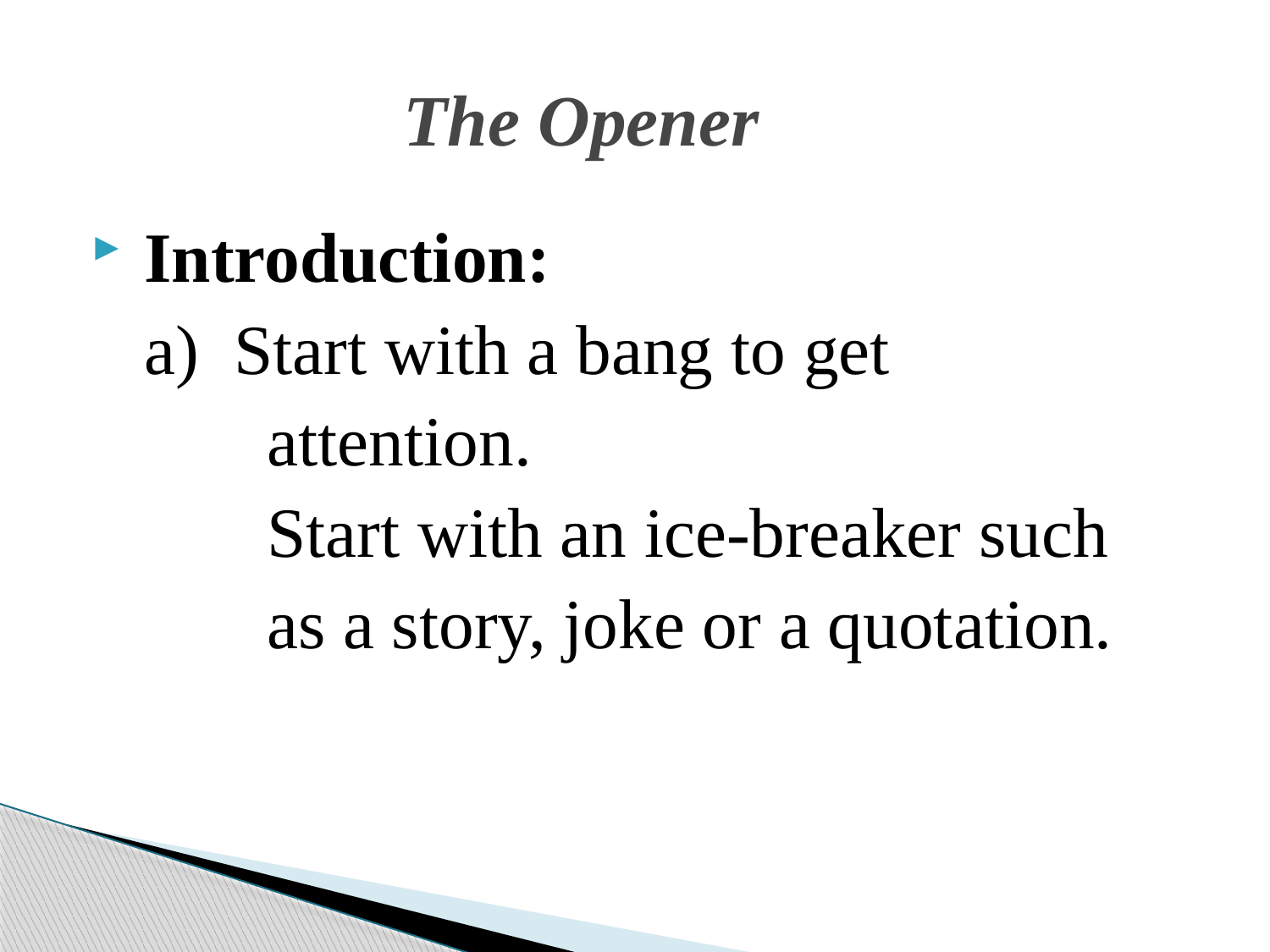

# The Opener
 Introduction:
   a)  Start with a bang to get
          attention.
          Start with an ice-breaker such
          as a story, joke or a quotation.